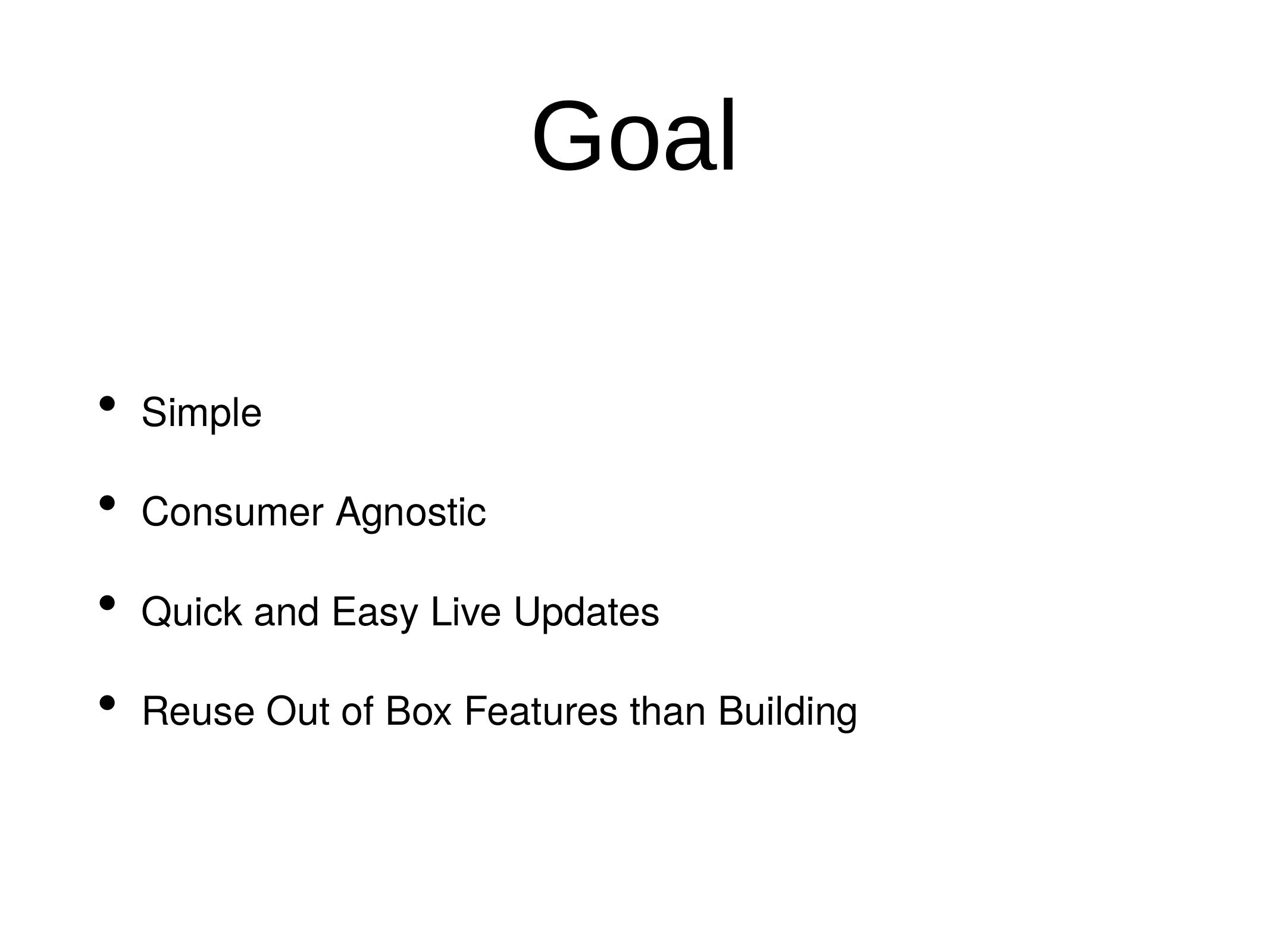

# Goal
Simple
Consumer Agnostic
Quick and Easy Live Updates
Reuse Out of Box Features than Building